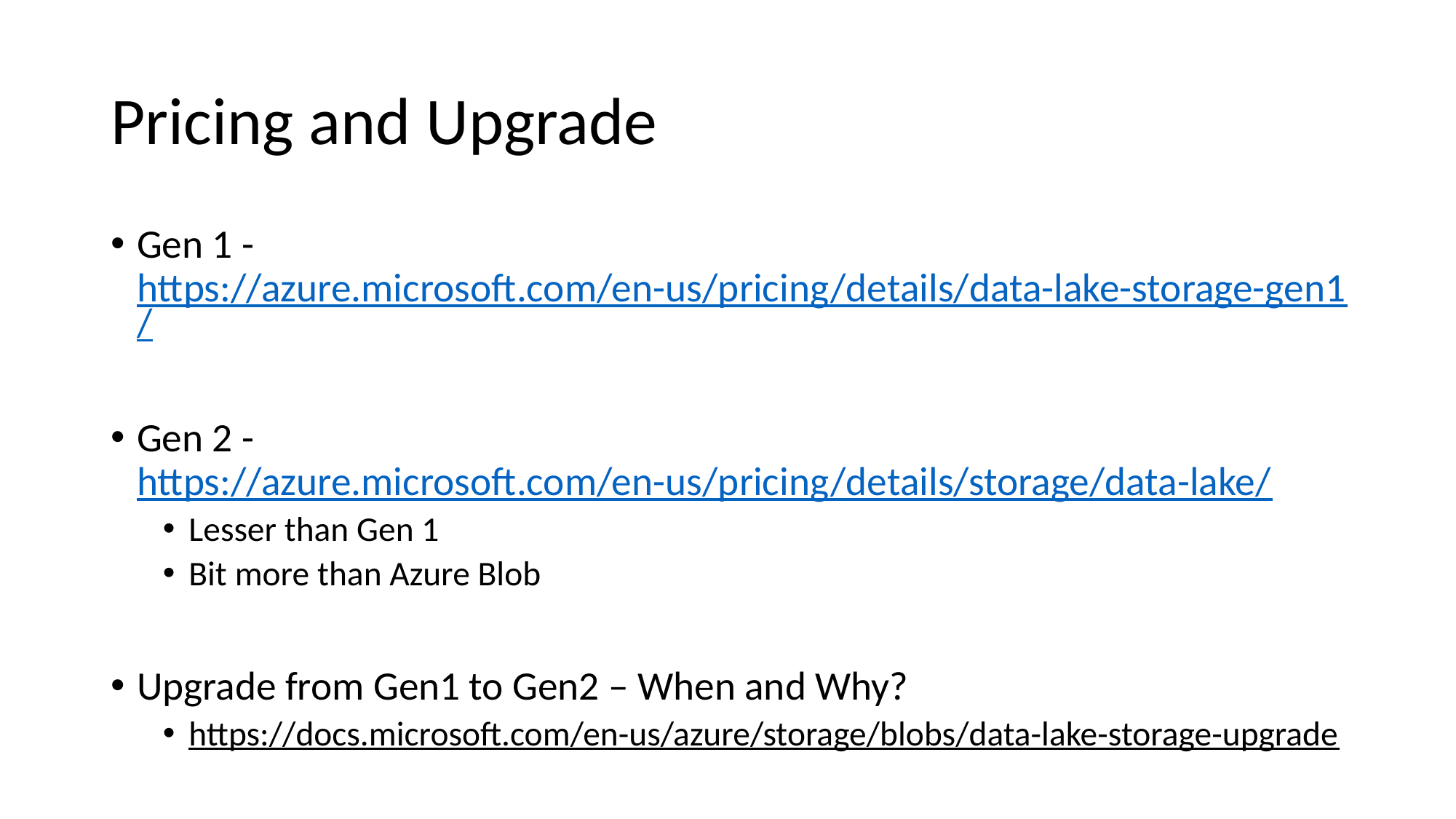

# Pricing and Upgrade
Gen 1 - https://azure.microsoft.com/en-us/pricing/details/data-lake-storage-gen1/

Gen 2 - https://azure.microsoft.com/en-us/pricing/details/storage/data-lake/
Lesser than Gen 1
Bit more than Azure Blob

Upgrade from Gen1 to Gen2 – When and Why?
https://docs.microsoft.com/en-us/azure/storage/blobs/data-lake-storage-upgrade